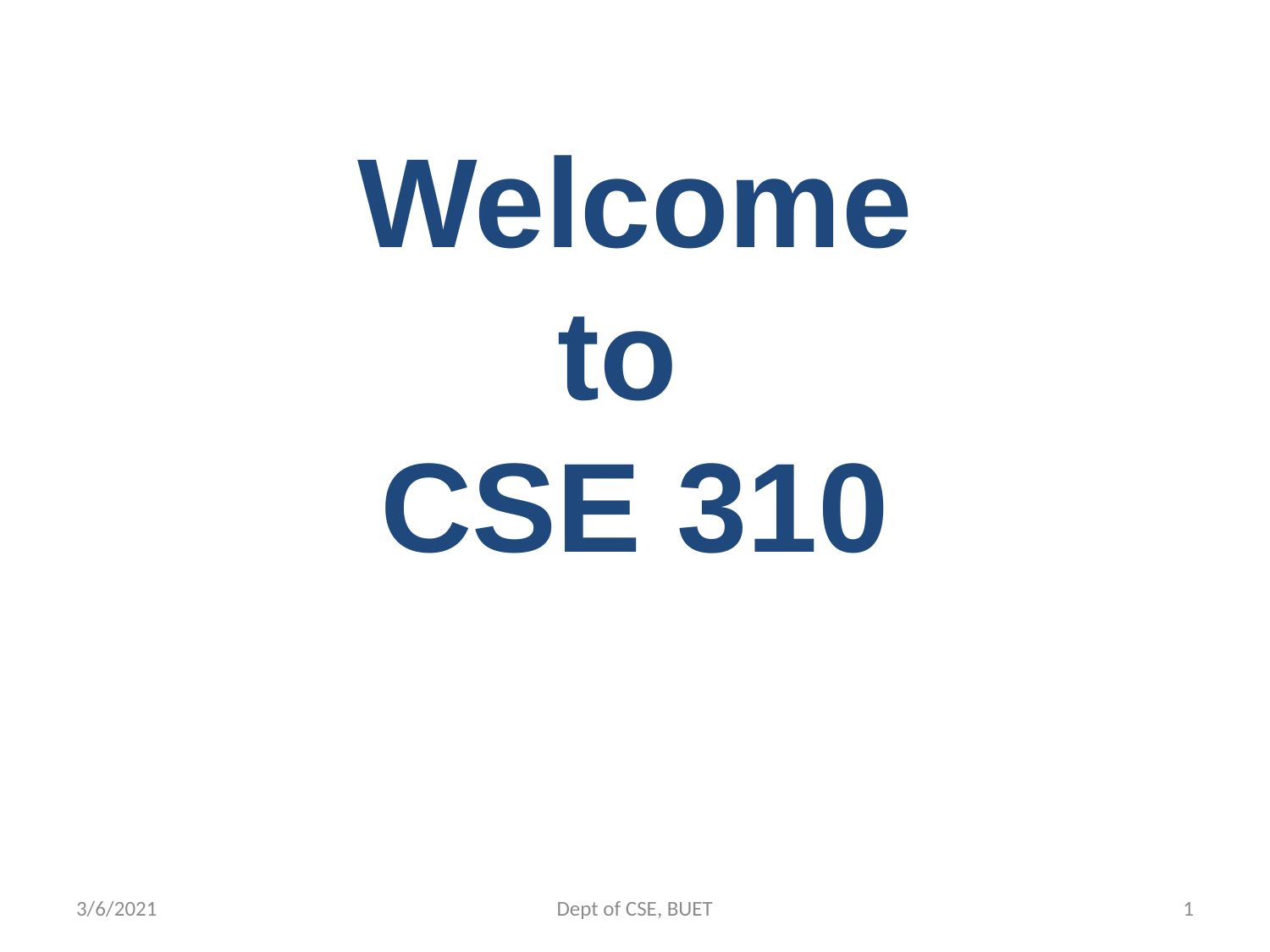

# Welcome to CSE 310
3/6/2021
Dept of CSE, BUET
1